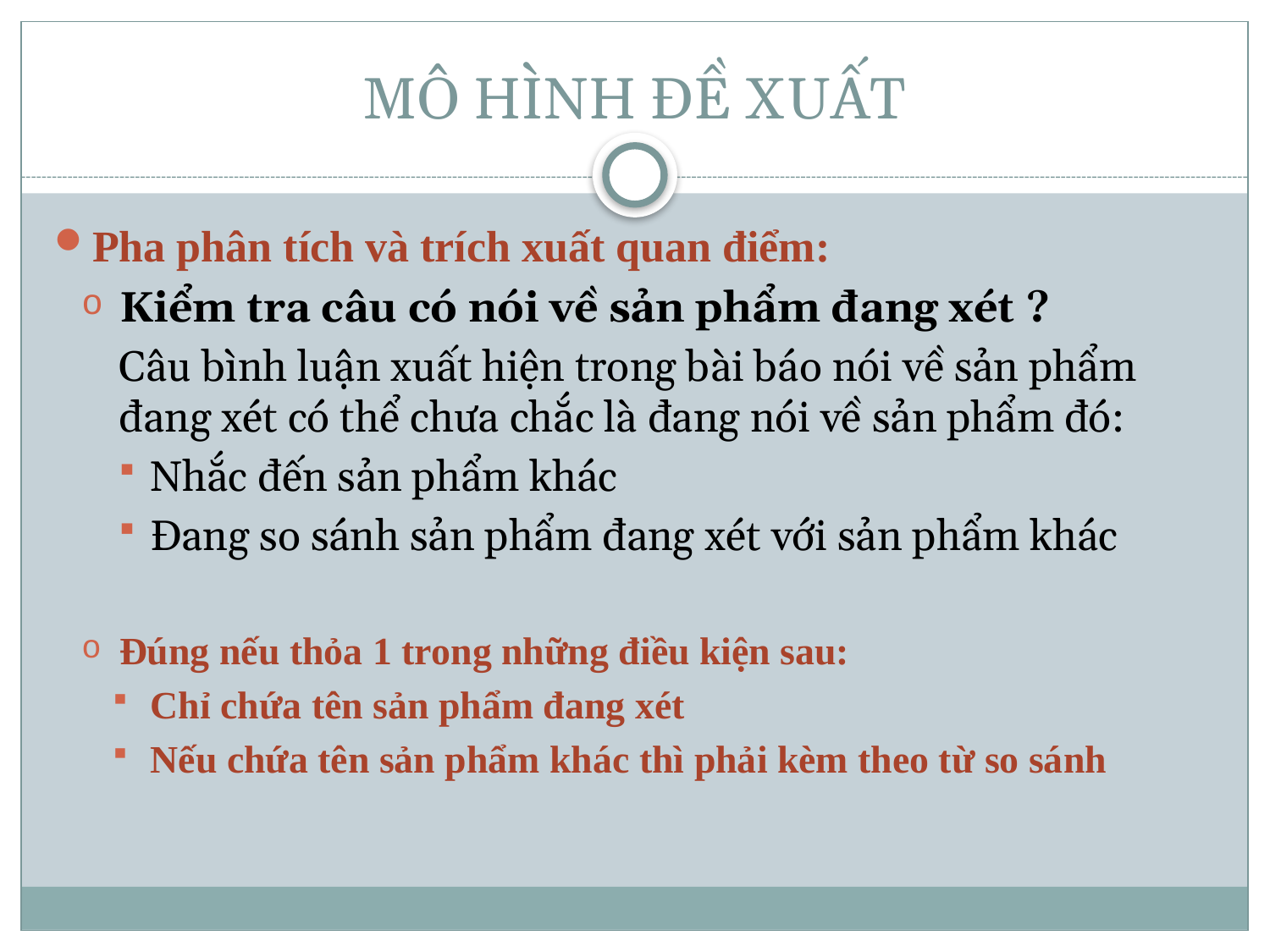

# MÔ HÌNH ĐỀ XUẤT
Pha phân tích và trích xuất quan điểm:
Kiểm tra câu có nói về sản phẩm đang xét ?
	Câu bình luận xuất hiện trong bài báo nói về sản phẩm đang xét có thể chưa chắc là đang nói về sản phẩm đó:
Nhắc đến sản phẩm khác
Đang so sánh sản phẩm đang xét với sản phẩm khác

Đúng nếu thỏa 1 trong những điều kiện sau:
Chỉ chứa tên sản phẩm đang xét
Nếu chứa tên sản phẩm khác thì phải kèm theo từ so sánh